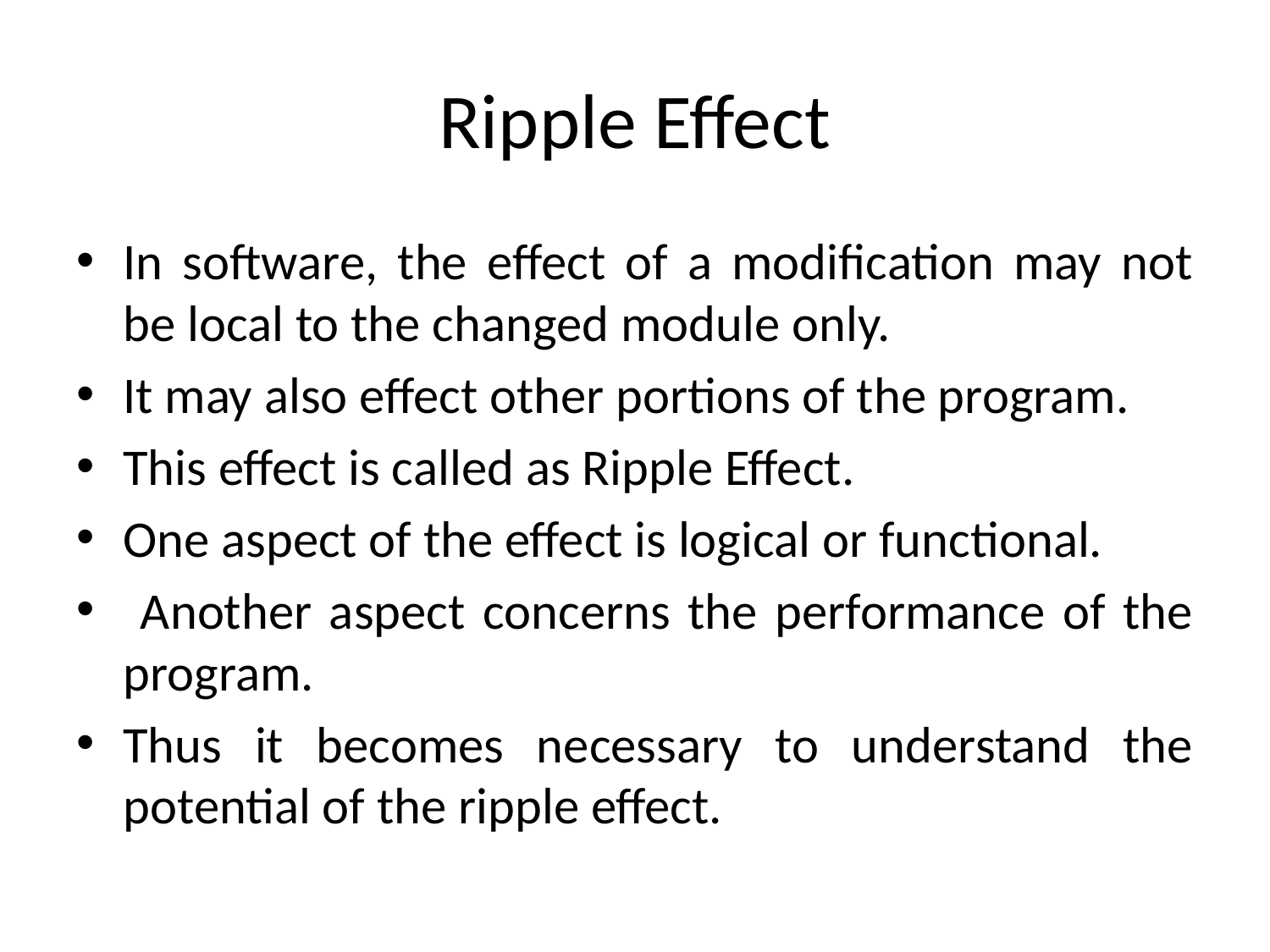

# Ripple Effect
In software, the effect of a modification may not be local to the changed module only.
It may also effect other portions of the program.
This effect is called as Ripple Effect.
One aspect of the effect is logical or functional.
 Another aspect concerns the performance of the program.
Thus it becomes necessary to understand the potential of the ripple effect.